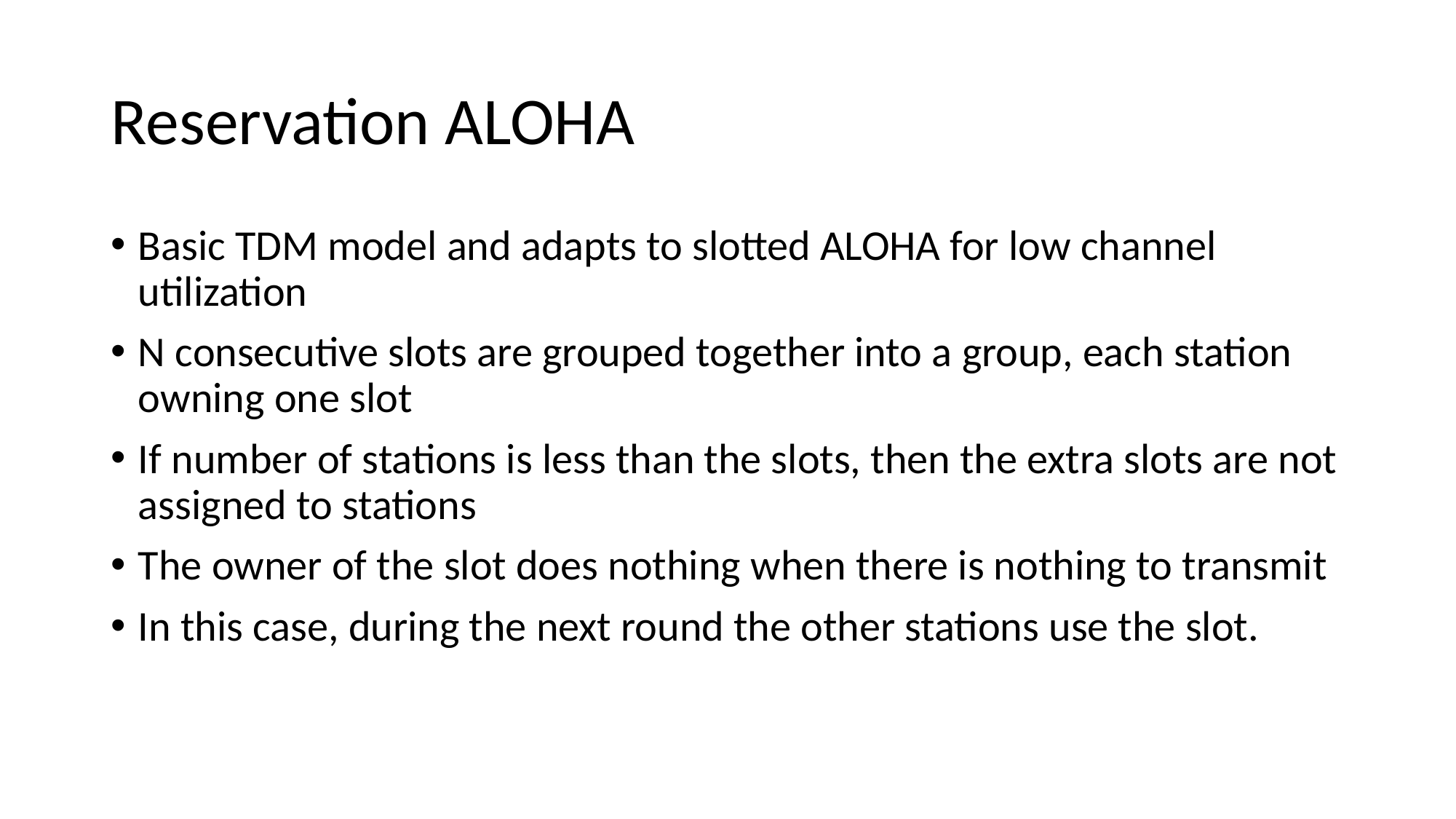

# Reservation ALOHA
Basic TDM model and adapts to slotted ALOHA for low channel utilization
N consecutive slots are grouped together into a group, each station owning one slot
If number of stations is less than the slots, then the extra slots are not assigned to stations
The owner of the slot does nothing when there is nothing to transmit
In this case, during the next round the other stations use the slot.